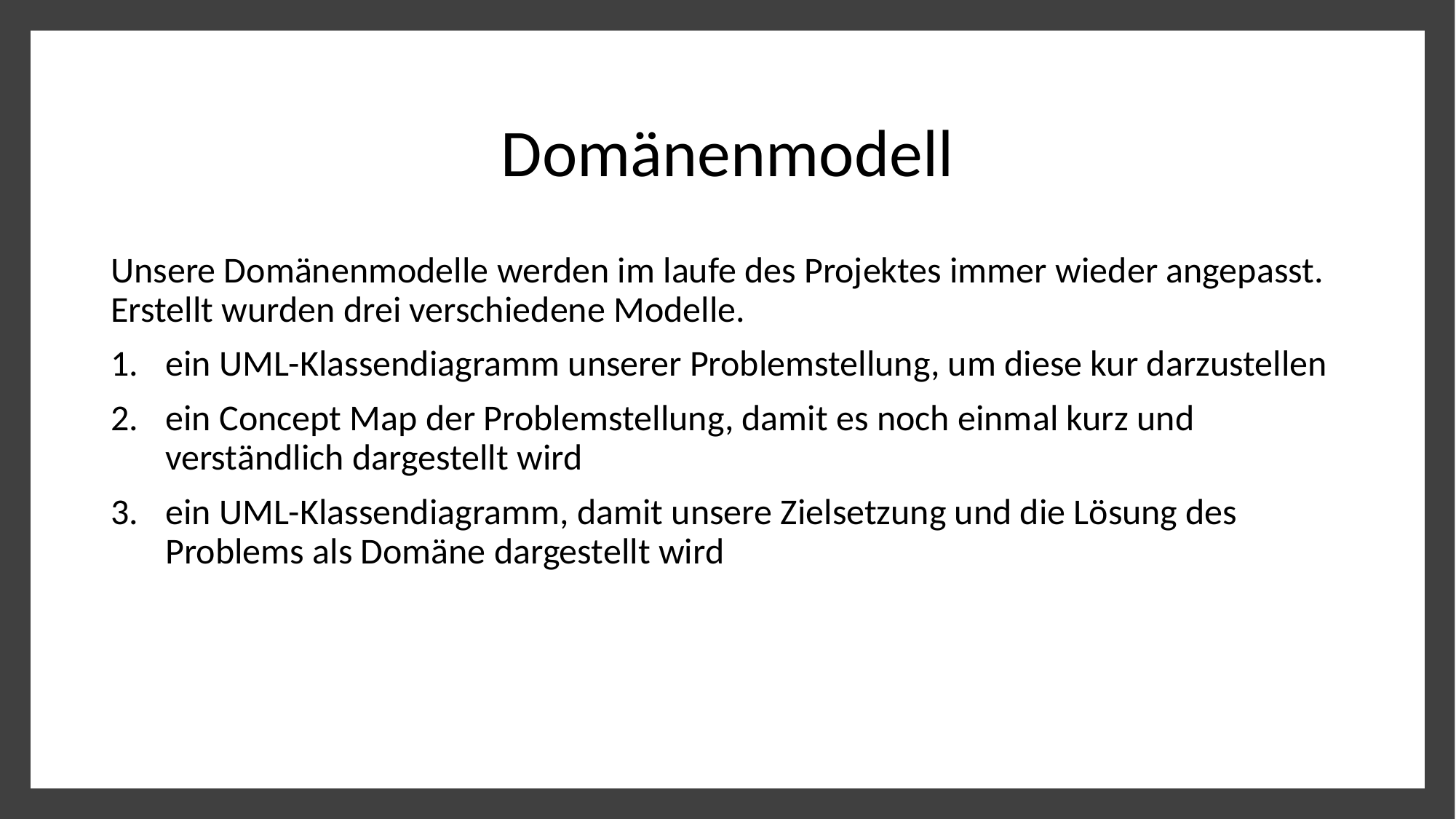

# Domänenmodell
Unsere Domänenmodelle werden im laufe des Projektes immer wieder angepasst. Erstellt wurden drei verschiedene Modelle.
ein UML-Klassendiagramm unserer Problemstellung, um diese kur darzustellen
ein Concept Map der Problemstellung, damit es noch einmal kurz und verständlich dargestellt wird
ein UML-Klassendiagramm, damit unsere Zielsetzung und die Lösung des Problems als Domäne dargestellt wird